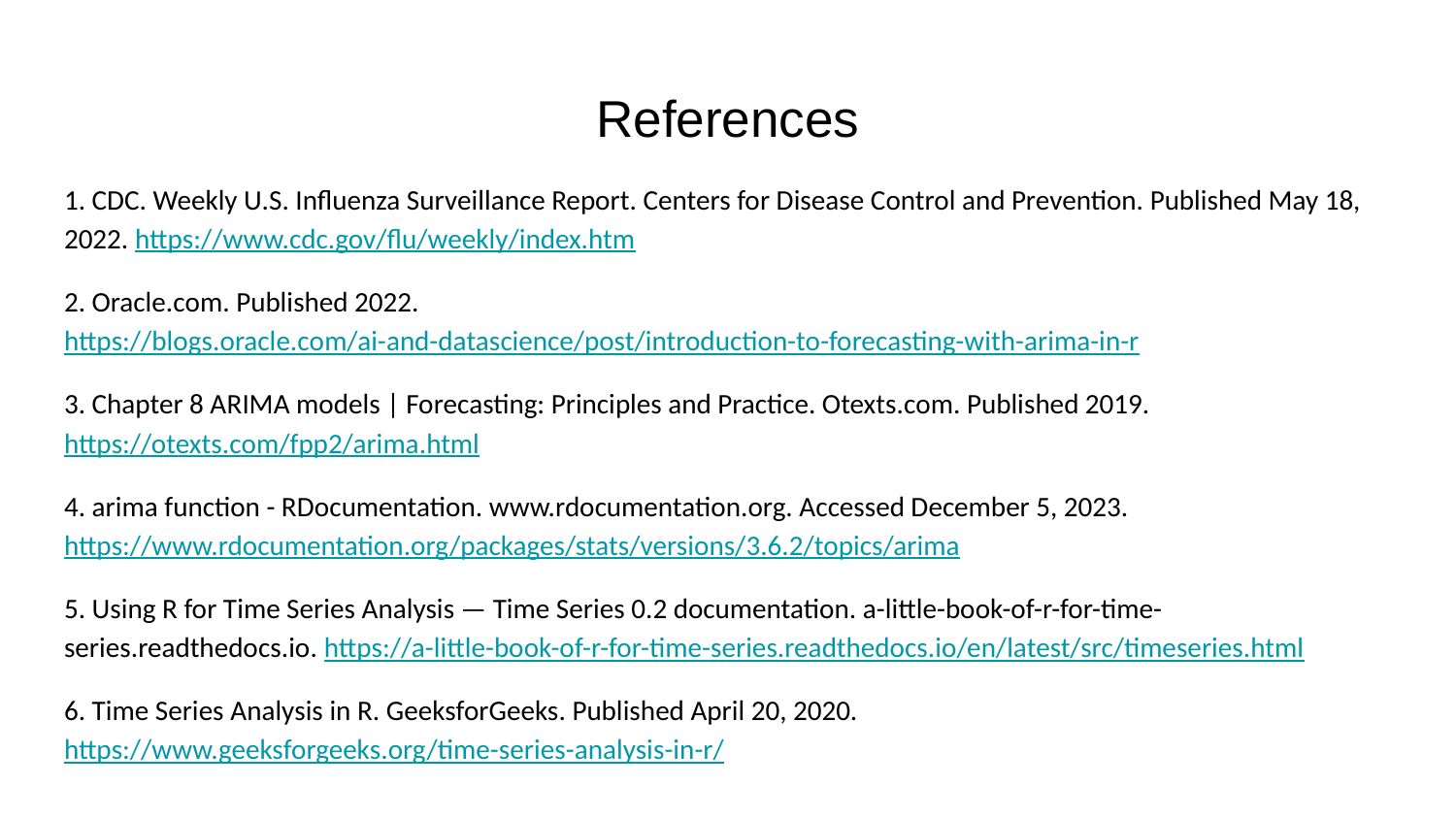

# References
1. CDC. Weekly U.S. Influenza Surveillance Report. Centers for Disease Control and Prevention. Published May 18, 2022. https://www.cdc.gov/flu/weekly/index.htm
‌2. Oracle.com. Published 2022. https://blogs.oracle.com/ai-and-datascience/post/introduction-to-forecasting-with-arima-in-r
3. Chapter 8 ARIMA models | Forecasting: Principles and Practice. Otexts.com. Published 2019. https://otexts.com/fpp2/arima.html
4. arima function - RDocumentation. www.rdocumentation.org. Accessed December 5, 2023. https://www.rdocumentation.org/packages/stats/versions/3.6.2/topics/arima
5. Using R for Time Series Analysis — Time Series 0.2 documentation. a-little-book-of-r-for-time-series.readthedocs.io. https://a-little-book-of-r-for-time-series.readthedocs.io/en/latest/src/timeseries.html
6. Time Series Analysis in R. GeeksforGeeks. Published April 20, 2020. https://www.geeksforgeeks.org/time-series-analysis-in-r/